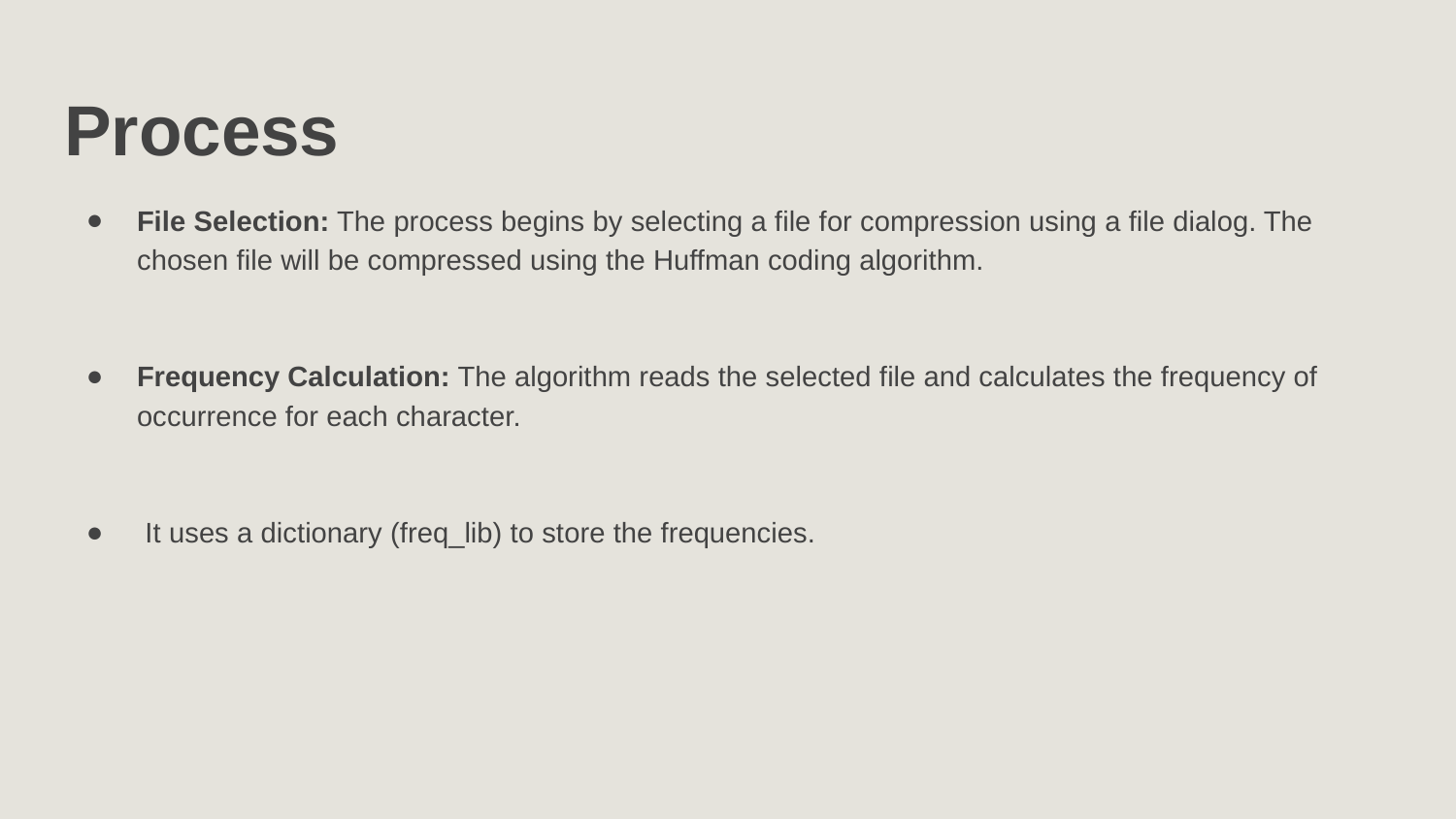

# Process
File Selection: The process begins by selecting a file for compression using a file dialog. The chosen file will be compressed using the Huffman coding algorithm.

Frequency Calculation: The algorithm reads the selected file and calculates the frequency of occurrence for each character.

 It uses a dictionary (freq_lib) to store the frequencies.